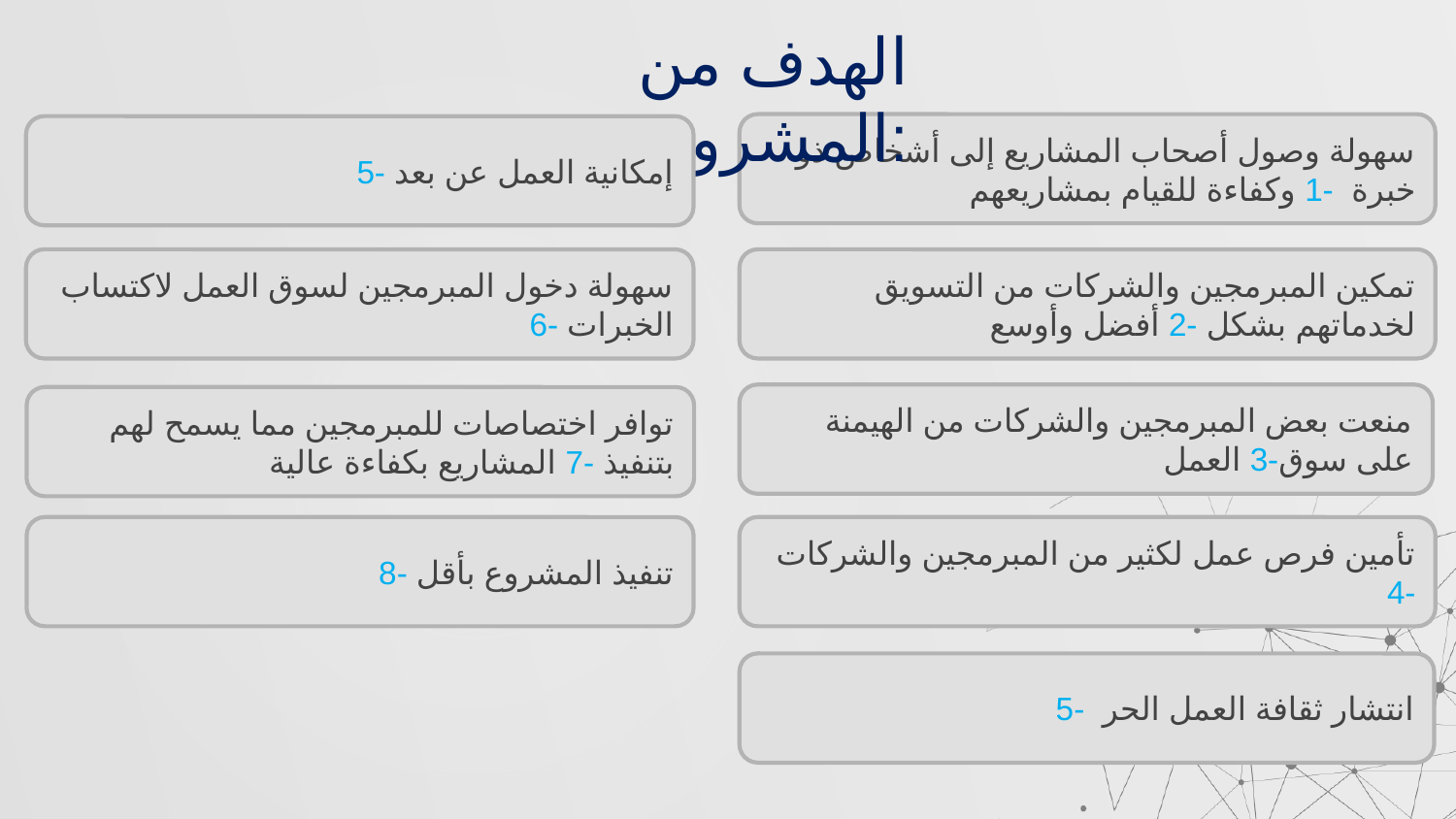

الهدف من المشروع:
سهولة وصول أصحاب المشاريع إلى أشخاص ذو خبرة  -1 وكفاءة للقيام بمشاريعهم
إمكانية العمل عن بعد -5
سهولة دخول المبرمجين لسوق العمل لاكتساب الخبرات -6
تمكين المبرمجين والشركات من التسويق لخدماتهم بشكل -2 أفضل وأوسع
 منعت بعض المبرمجين والشركات من الهيمنة على سوق-3 العمل
توافر اختصاصات للمبرمجين مما يسمح لهم بتنفيذ -7 المشاريع بكفاءة عالية
تنفيذ المشروع بأقل -8
 تأمين فرص عمل لكثير من المبرمجين والشركات -4
انتشار ثقافة العمل الحر  -5